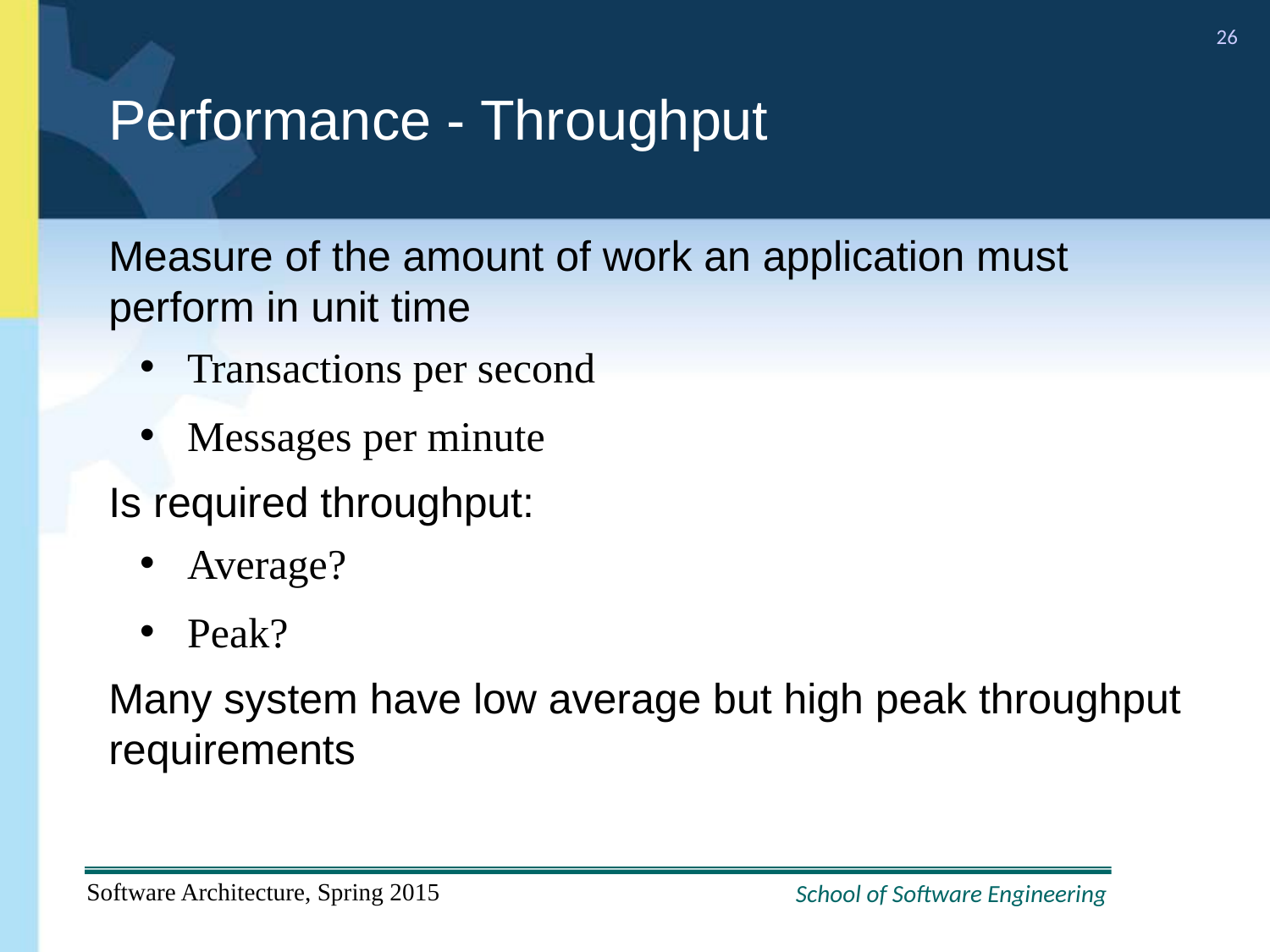

# Performance - Throughput
Measure of the amount of work an application must perform in unit time
Transactions per second
Messages per minute
Is required throughput:
Average?
Peak?
Many system have low average but high peak throughput requirements